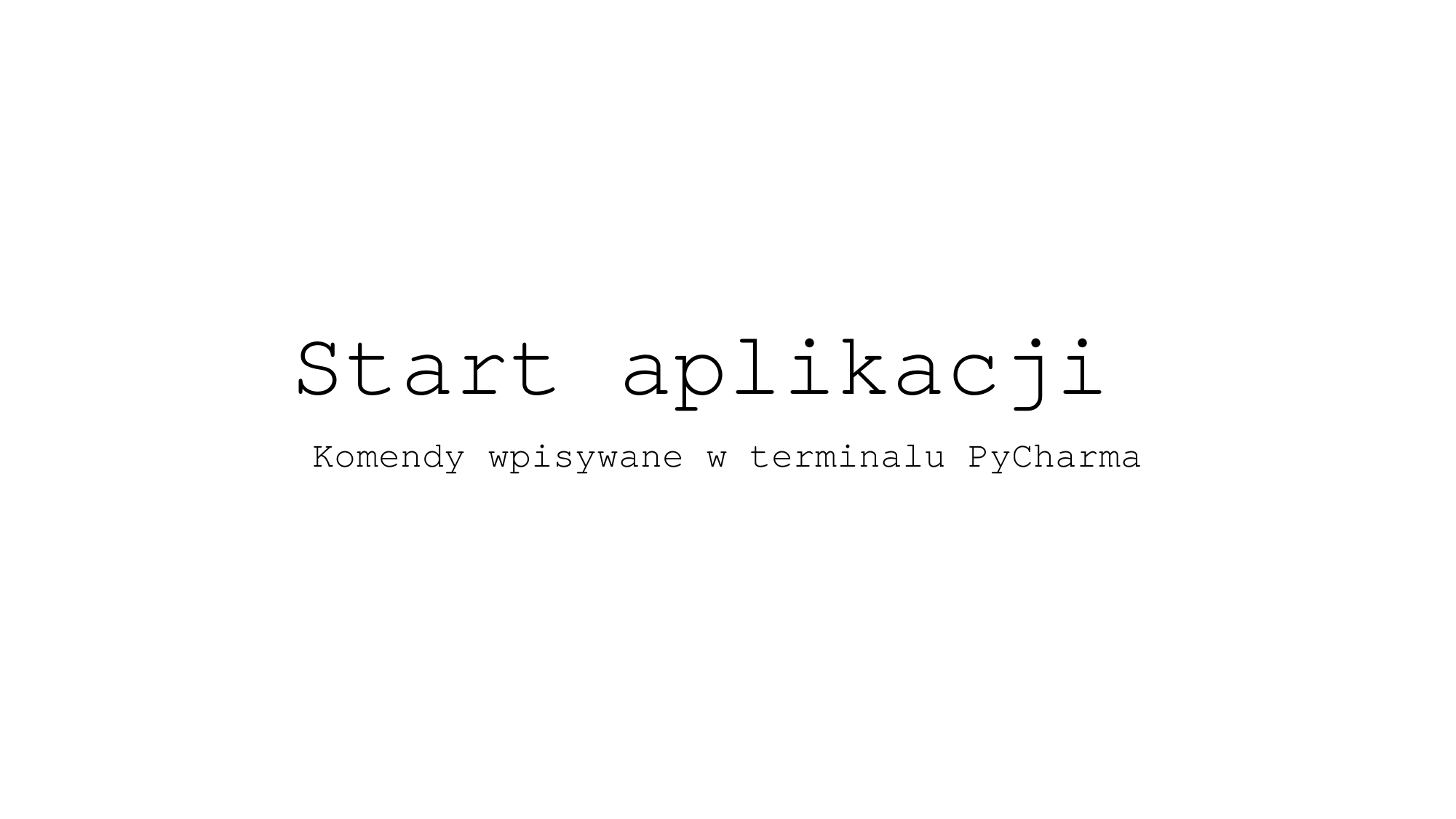

# Start aplikacji
Komendy wpisywane w terminalu PyCharma